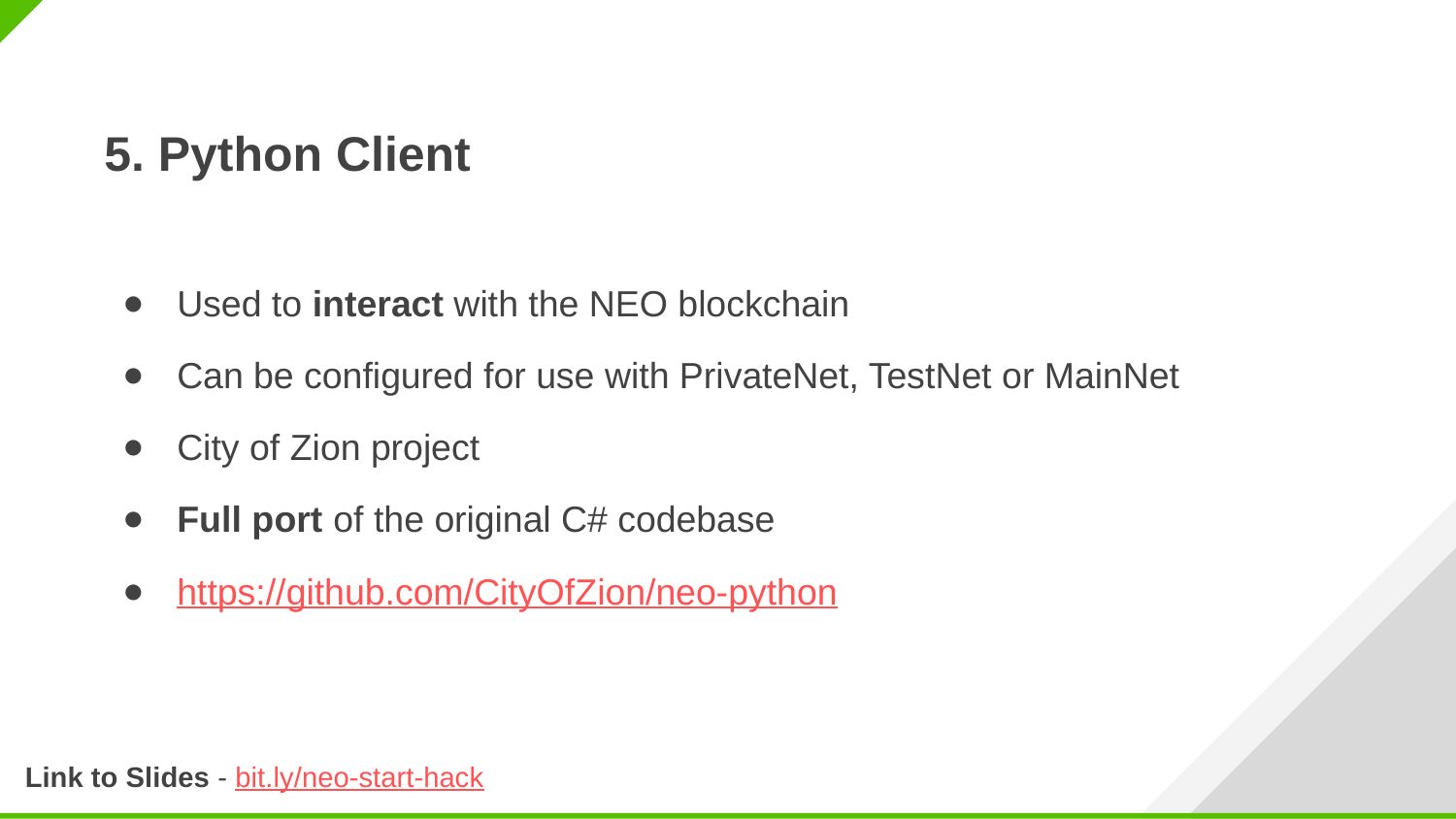

5. Python Client
Used to interact with the NEO blockchain
Can be configured for use with PrivateNet, TestNet or MainNet
City of Zion project
Full port of the original C# codebase
https://github.com/CityOfZion/neo-python

Link to Slides - bit.ly/neo-start-hack